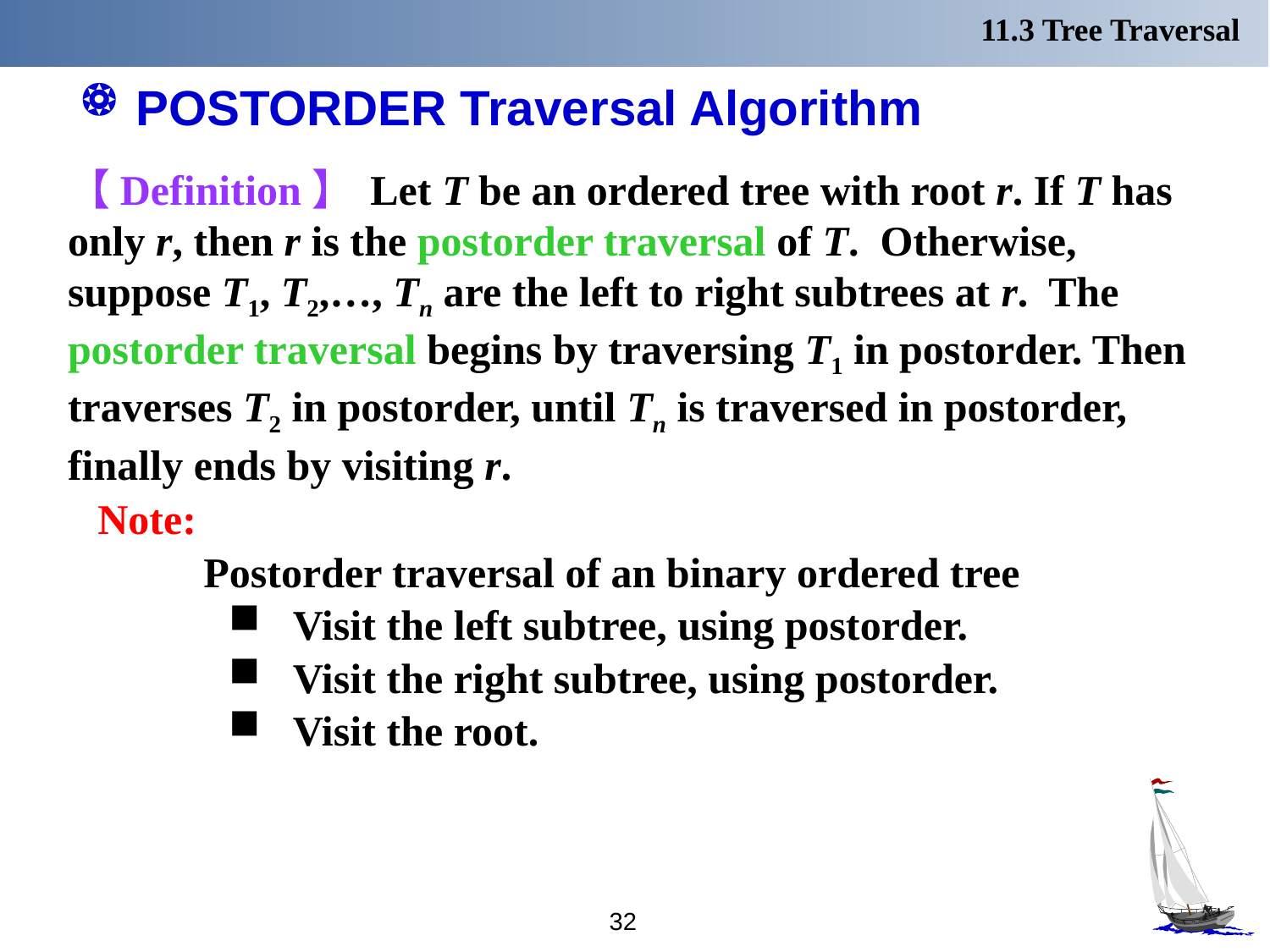

11.3 Tree Traversal
# POSTORDER Traversal Algorithm
【Definition】 Let T be an ordered tree with root r. If T has only r, then r is the postorder traversal of T.  Otherwise, suppose T1, T2,…, Tn are the left to right subtrees at r.  The postorder traversal begins by traversing T1 in postorder. Then traverses T2 in postorder, until Tn is traversed in postorder, finally ends by visiting r.
Note:
          Postorder traversal of an binary ordered tree
Visit the left subtree, using postorder.
Visit the right subtree, using postorder.
Visit the root.
32